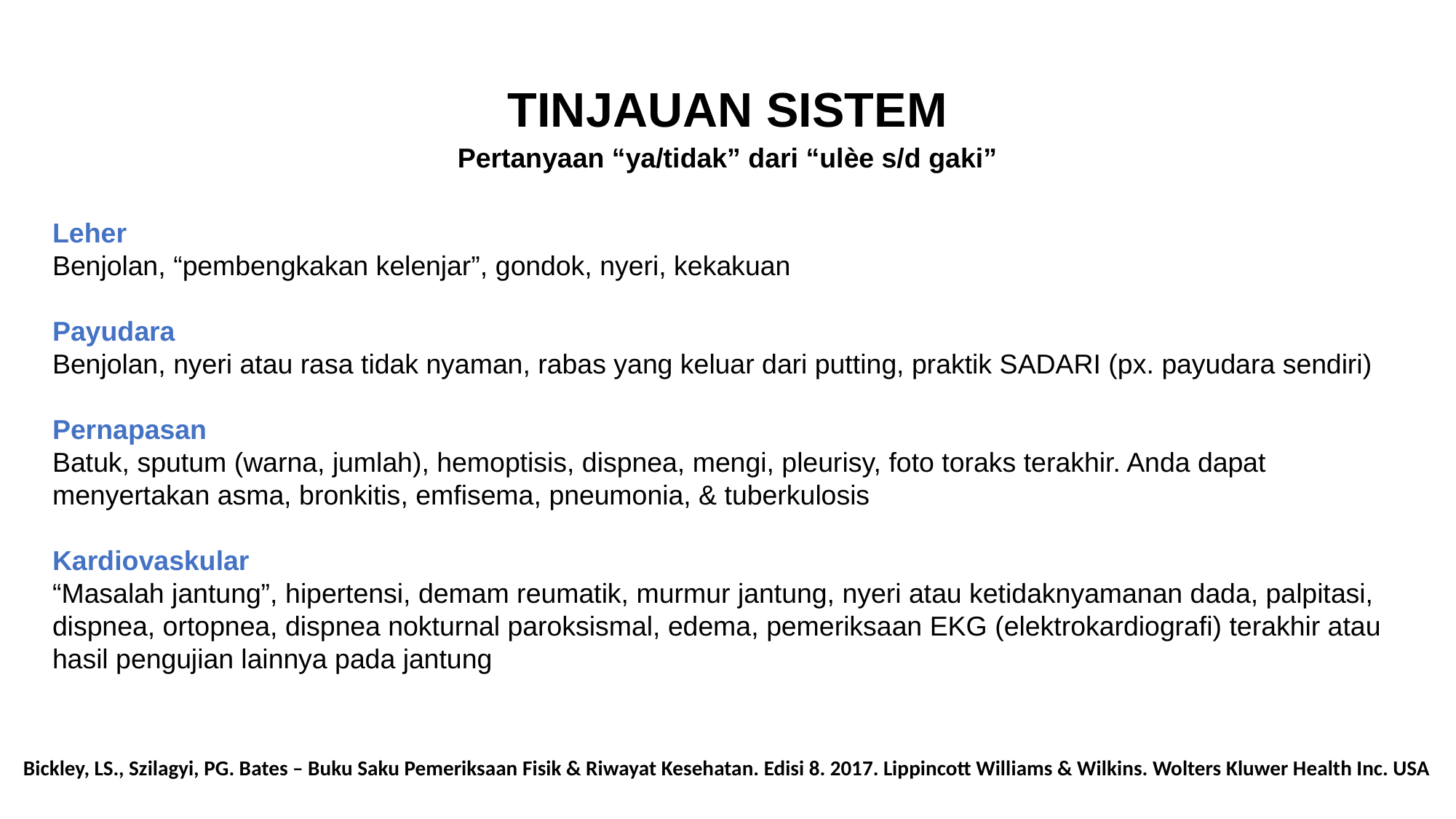

TINJAUAN SISTEM
Pertanyaan “ya/tidak” dari “ulèe s/d gaki”
Leher
Benjolan, “pembengkakan kelenjar”, gondok, nyeri, kekakuan

Payudara
Benjolan, nyeri atau rasa tidak nyaman, rabas yang keluar dari putting, praktik SADARI (px. payudara sendiri)

Pernapasan
Batuk, sputum (warna, jumlah), hemoptisis, dispnea, mengi, pleurisy, foto toraks terakhir. Anda dapat menyertakan asma, bronkitis, emfisema, pneumonia, & tuberkulosis

Kardiovaskular
“Masalah jantung”, hipertensi, demam reumatik, murmur jantung, nyeri atau ketidaknyamanan dada, palpitasi, dispnea, ortopnea, dispnea nokturnal paroksismal, edema, pemeriksaan EKG (elektrokardiografi) terakhir atau hasil pengujian lainnya pada jantung

Bickley, LS., Szilagyi, PG. Bates – Buku Saku Pemeriksaan Fisik & Riwayat Kesehatan. Edisi 8. 2017. Lippincott Williams & Wilkins. Wolters Kluwer Health Inc. USA